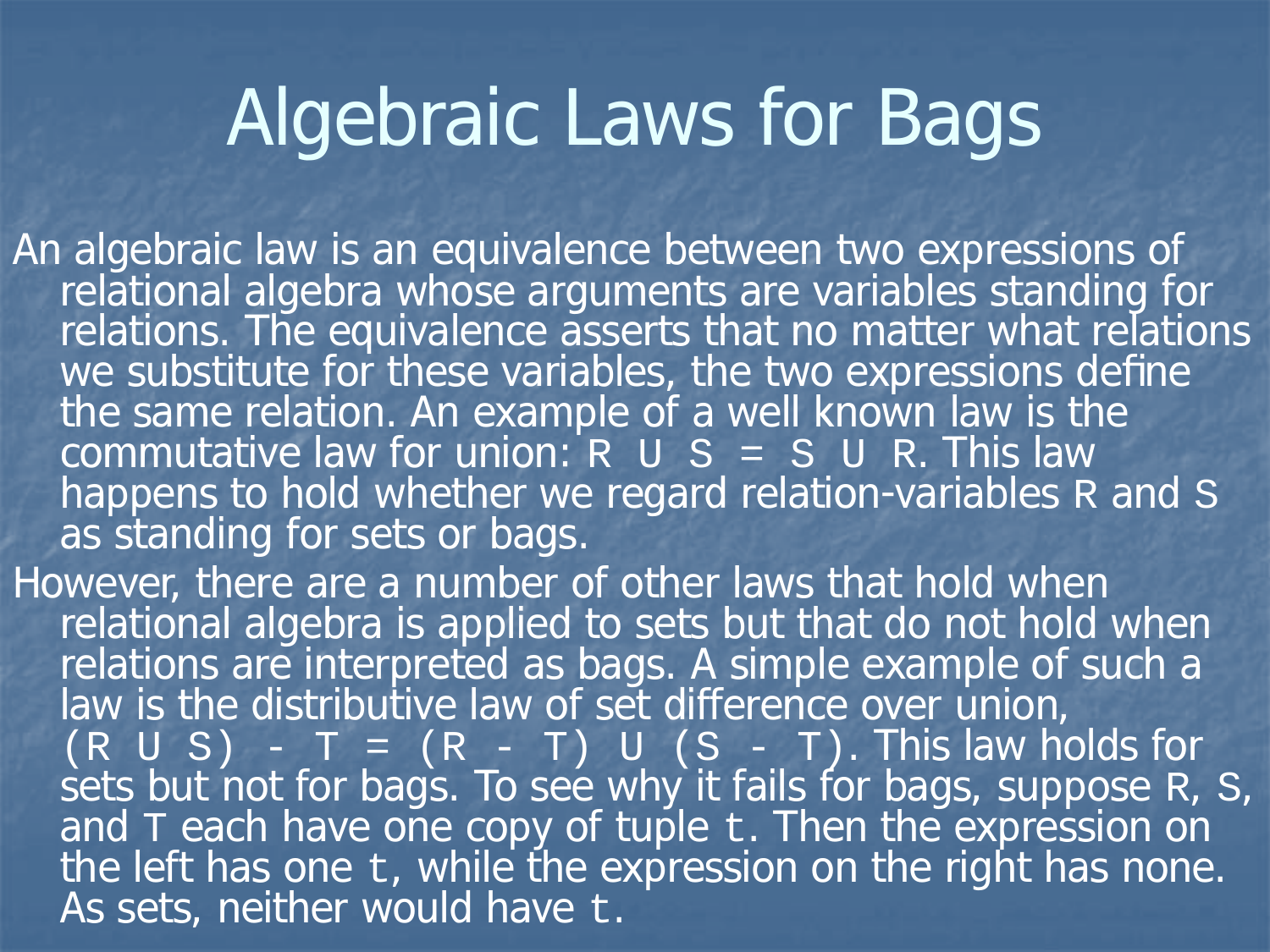

# Algebraic Laws for Bags
An algebraic law is an equivalence between two expressions of relational algebra whose arguments are variables standing for relations. The equivalence asserts that no matter what relations we substitute for these variables, the two expressions define the same relation. An example of a well known law is the commutative law for union: R U S = S U R. This law happens to hold whether we regard relation-variables R and S as standing for sets or bags.
However, there are a number of other laws that hold when relational algebra is applied to sets but that do not hold when relations are interpreted as bags. A simple example of such a law is the distributive law of set difference over union,
(R U S) - T = (R - T) U (S - T). This law holds for sets but not for bags. To see why it fails for bags, suppose R, S, and T each have one copy of tuple t. Then the expression on the left has one t, while the expression on the right has none. As sets, neither would have t.